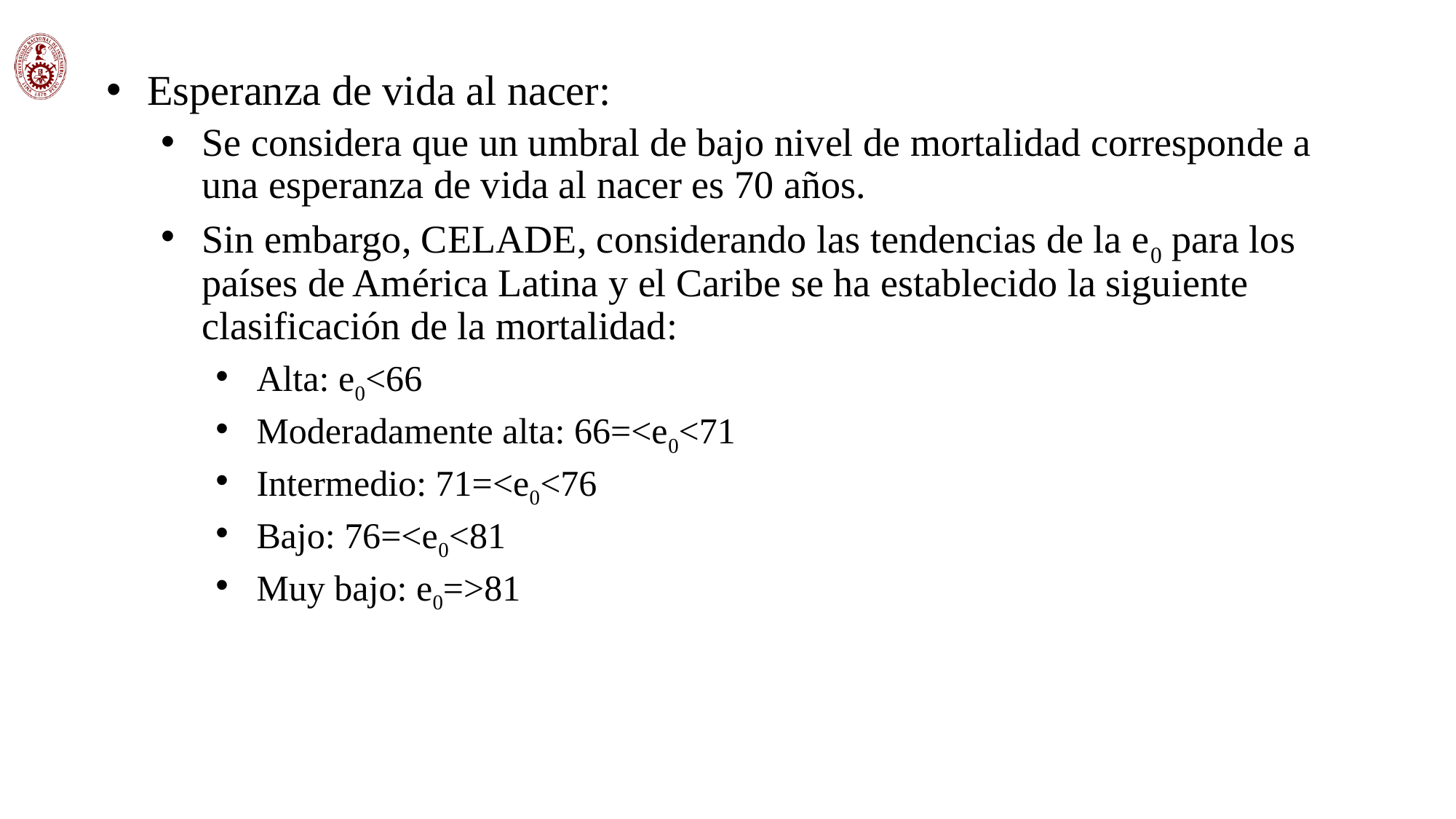

Esperanza de vida al nacer:
Se considera que un umbral de bajo nivel de mortalidad corresponde a una esperanza de vida al nacer es 70 años.
Sin embargo, CELADE, considerando las tendencias de la e0 para los países de América Latina y el Caribe se ha establecido la siguiente clasificación de la mortalidad:
Alta: e0<66
Moderadamente alta: 66=<e0<71
Intermedio: 71=<e0<76
Bajo: 76=<e0<81
Muy bajo: e0=>81